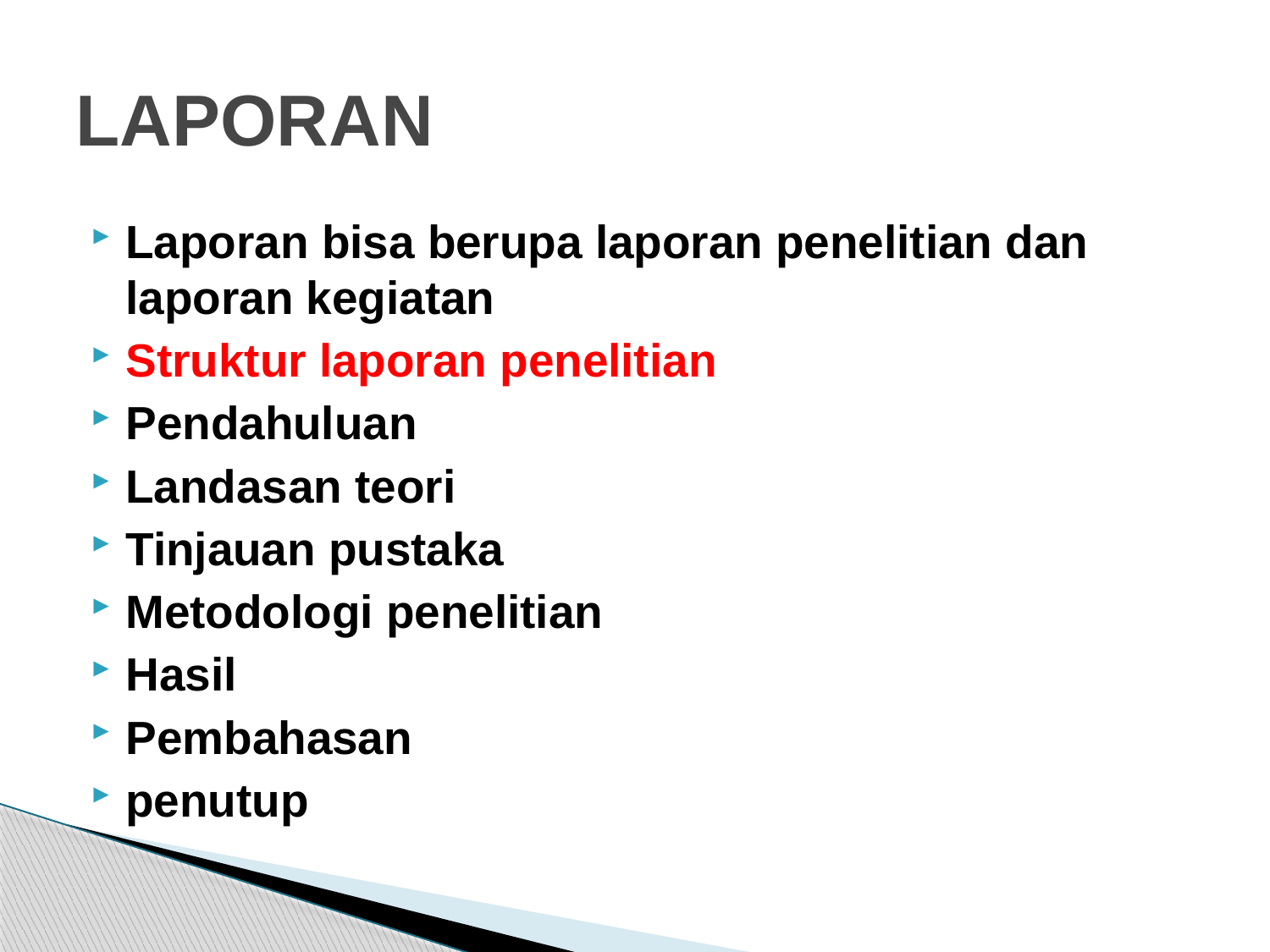

# LAPORAN
Laporan bisa berupa laporan penelitian dan laporan kegiatan
Struktur laporan penelitian
Pendahuluan
Landasan teori
Tinjauan pustaka
Metodologi penelitian
Hasil
Pembahasan
penutup